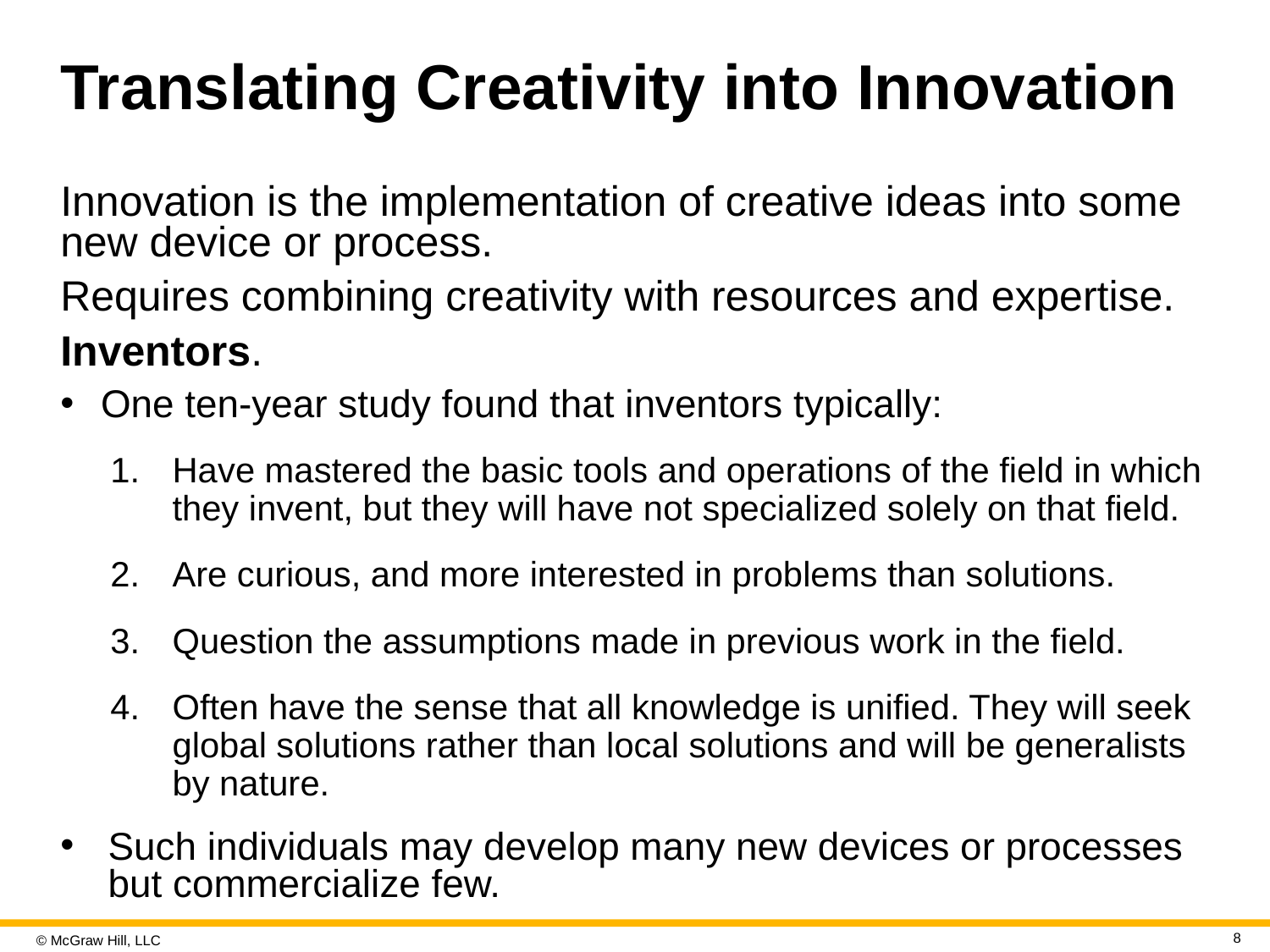

# Translating Creativity into Innovation
Innovation is the implementation of creative ideas into some new device or process.
Requires combining creativity with resources and expertise.
Inventors.
One ten-year study found that inventors typically:
Have mastered the basic tools and operations of the field in which they invent, but they will have not specialized solely on that field.
Are curious, and more interested in problems than solutions.
Question the assumptions made in previous work in the field.
Often have the sense that all knowledge is unified. They will seek global solutions rather than local solutions and will be generalists by nature.
Such individuals may develop many new devices or processes but commercialize few.
8